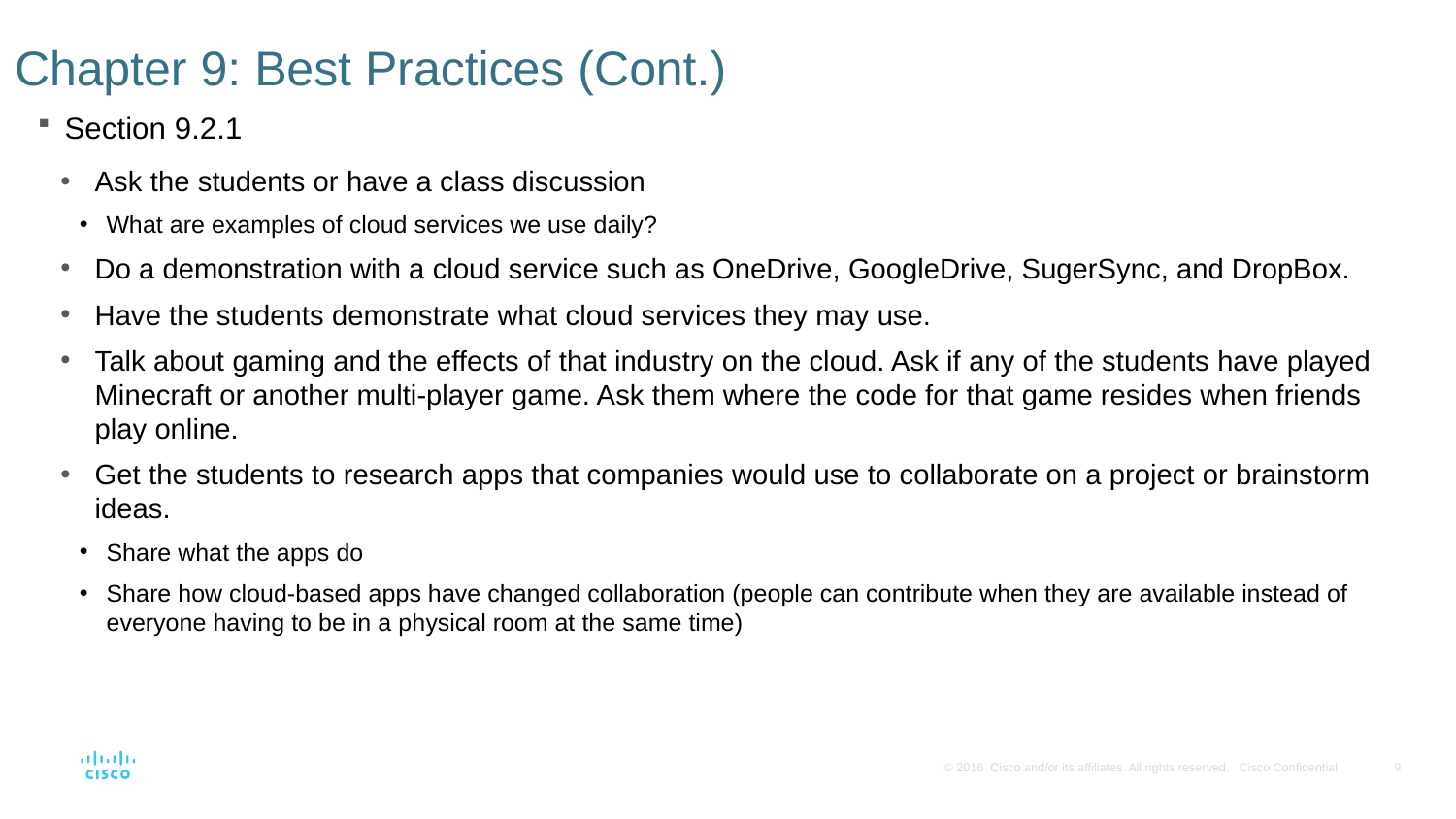

# Chapter 9: Best Practices (Cont.)
Section 9.2.1
Ask the students or have a class discussion
What are examples of cloud services we use daily?
Do a demonstration with a cloud service such as OneDrive, GoogleDrive, SugerSync, and DropBox.
Have the students demonstrate what cloud services they may use.
Talk about gaming and the effects of that industry on the cloud. Ask if any of the students have played Minecraft or another multi-player game. Ask them where the code for that game resides when friends play online.
Get the students to research apps that companies would use to collaborate on a project or brainstorm ideas.
Share what the apps do
Share how cloud-based apps have changed collaboration (people can contribute when they are available instead of everyone having to be in a physical room at the same time)